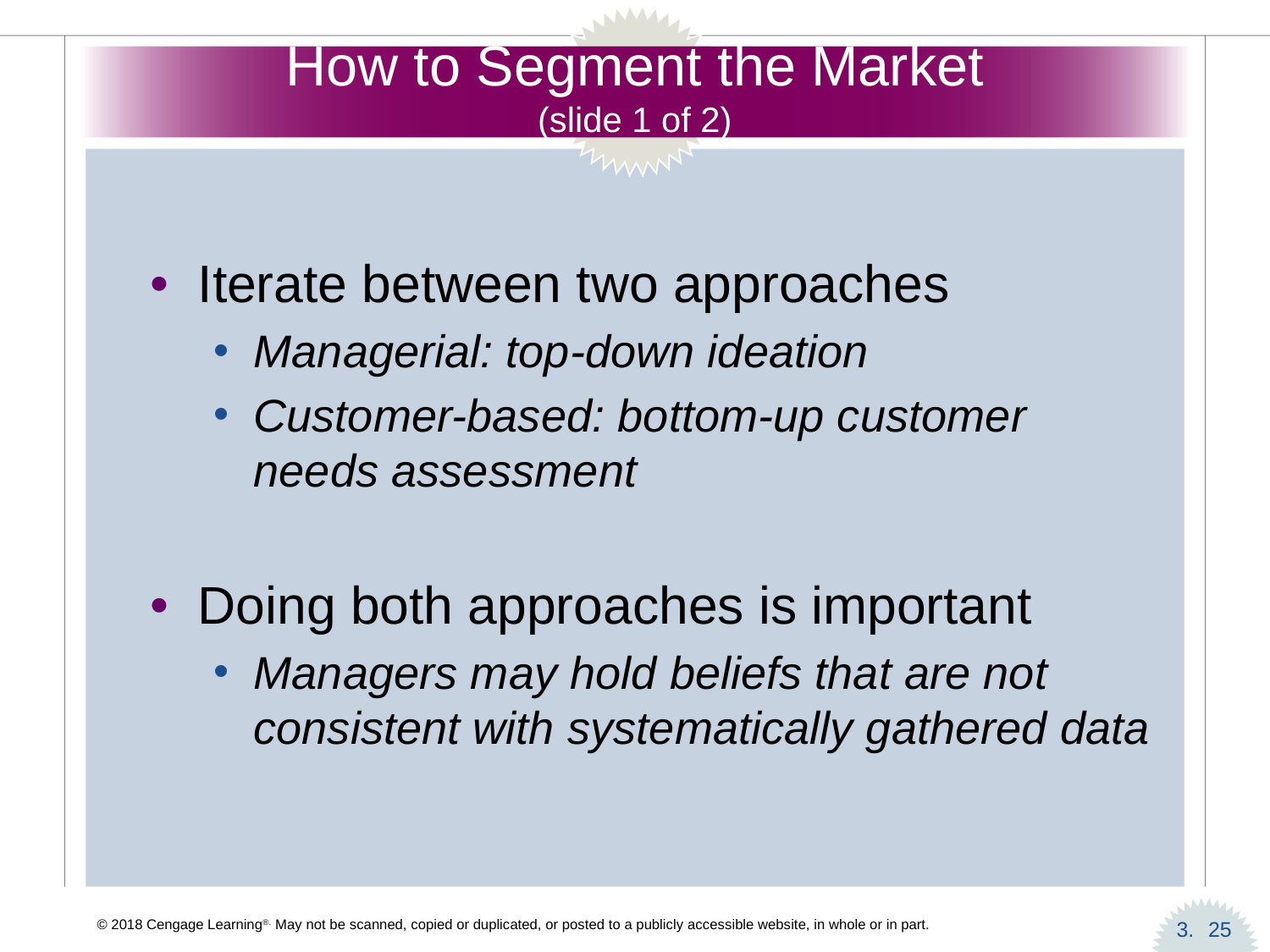

# How to Segment the Market (slide 1 of 2)
Iterate between two approaches
Managerial: top-down ideation
Customer-based: bottom-up customer needs assessment

Doing both approaches is important
Managers may hold beliefs that are not consistent with systematically gathered data

25